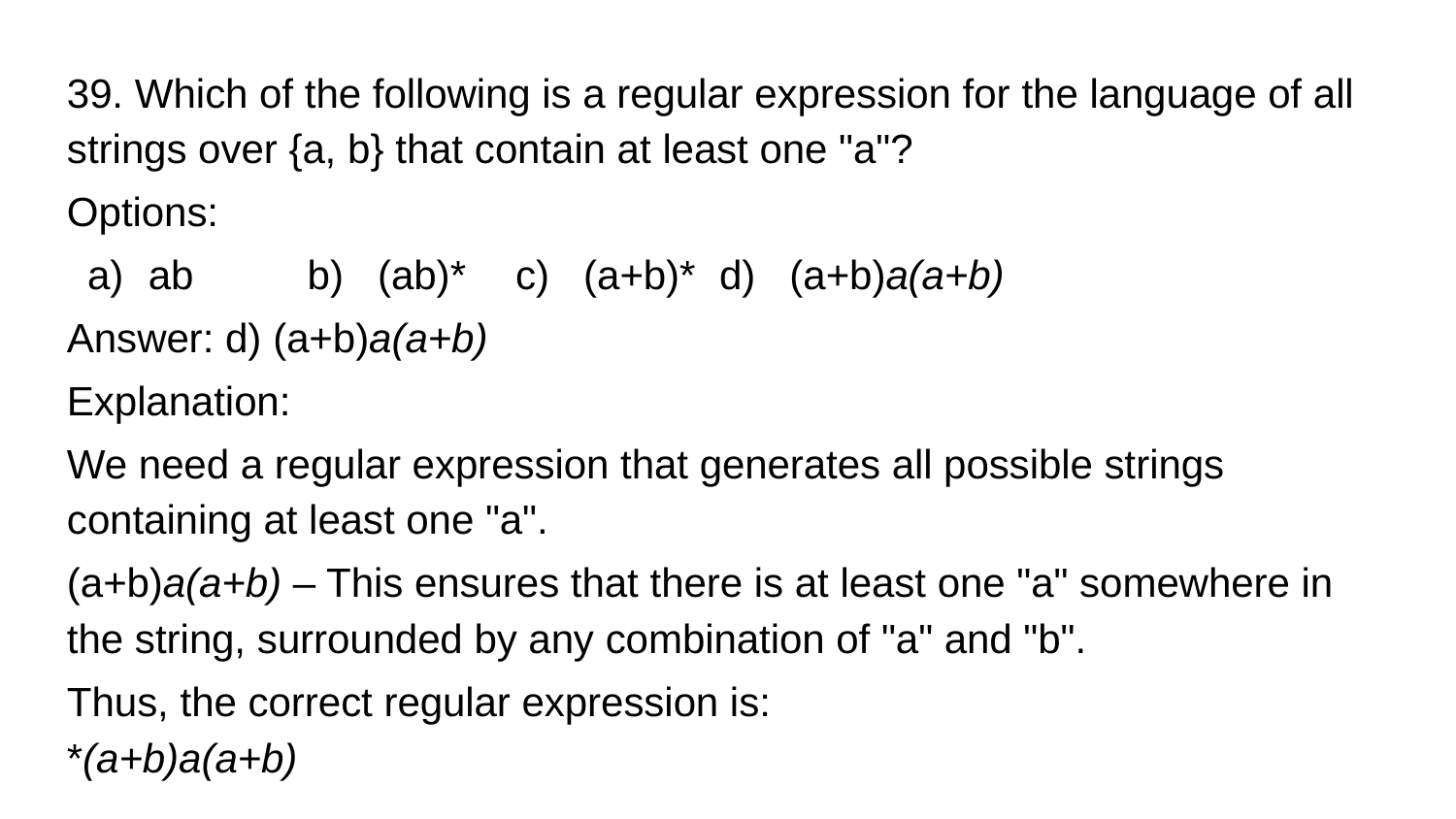

39. Which of the following is a regular expression for the language of all strings over {a, b} that contain at least one "a"?
Options:
ab          b)   (ab)* 	c)   (a+b)*  	d)   (a+b)a(a+b)
Answer: d) (a+b)a(a+b)
Explanation:
We need a regular expression that generates all possible strings containing at least one "a".
(a+b)a(a+b) – This ensures that there is at least one "a" somewhere in the string, surrounded by any combination of "a" and "b".
Thus, the correct regular expression is:
*(a+b)a(a+b)